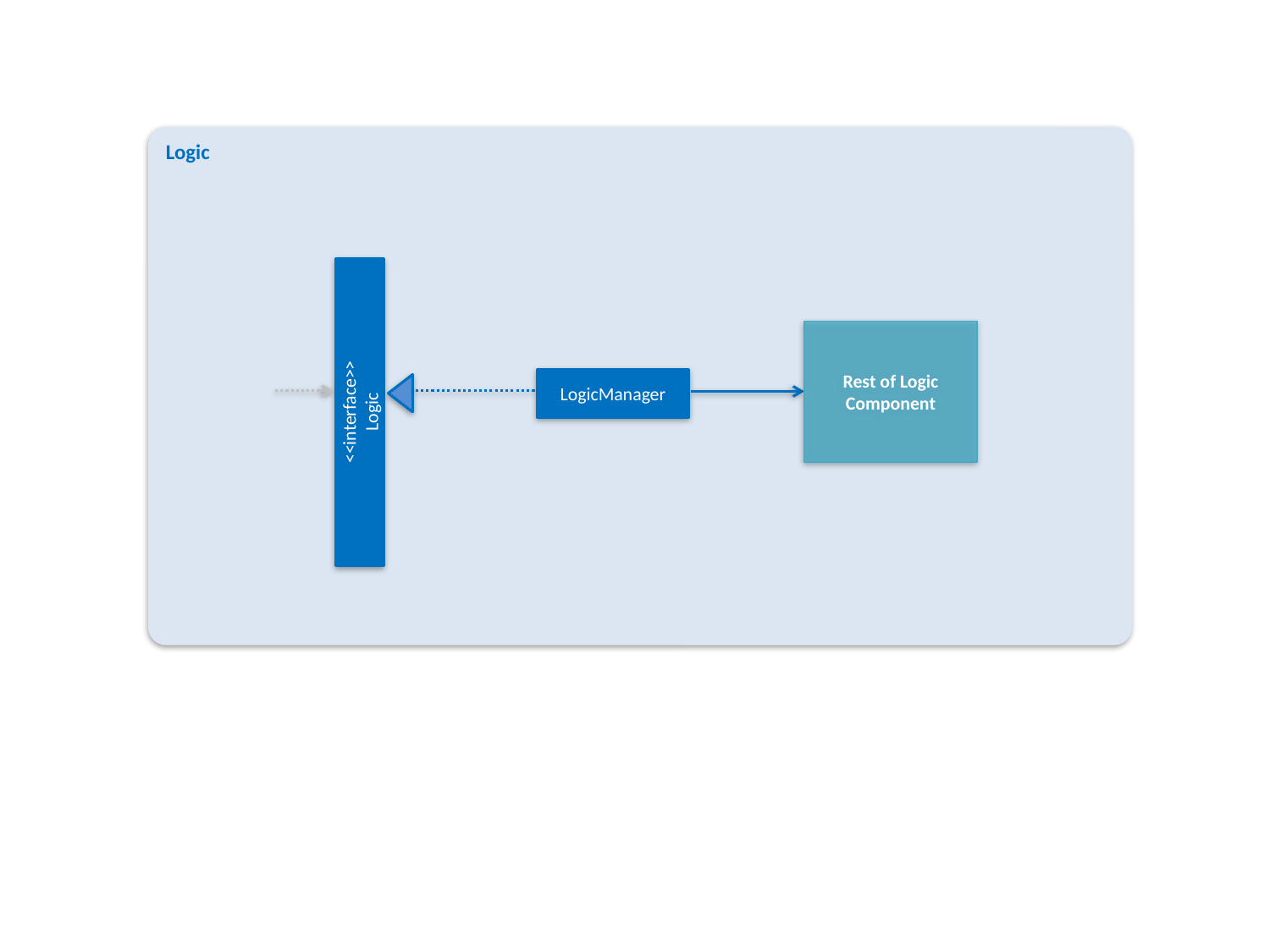

Logic
Rest of Logic Component
LogicManager

<<interface>>
Logic